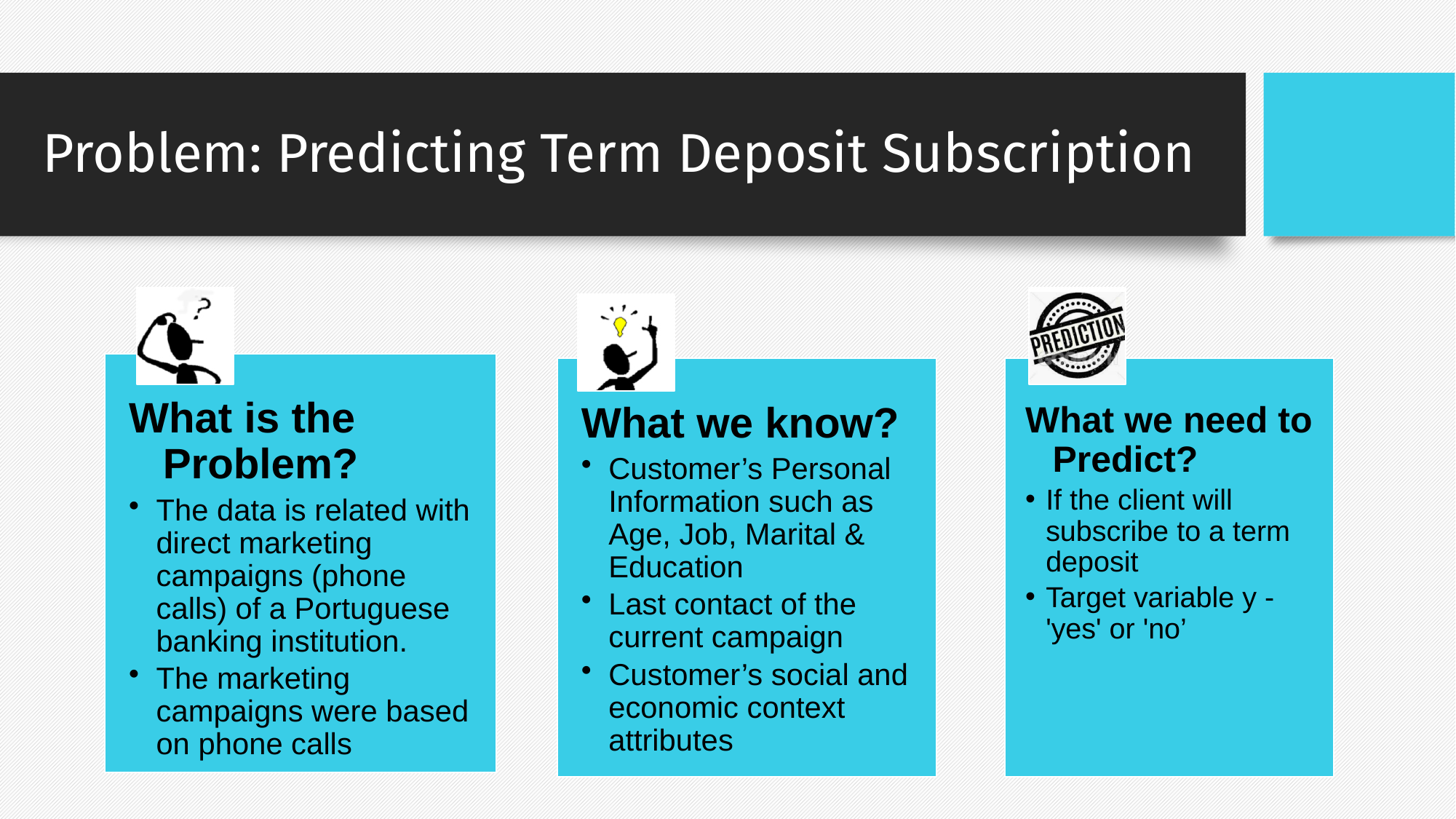

# Problem: Predicting Term Deposit Subscription

What is the Problem?
The data is related with direct marketing campaigns (phone calls) of a Portuguese banking institution.
The marketing campaigns were based on phone calls

What we know?
Customer’s Personal Information such as Age, Job, Marital & Education
Last contact of the current campaign
Customer’s social and economic context attributes

What we need to Predict?
If the client will subscribe to a term deposit
Target variable y - 'yes' or 'no’